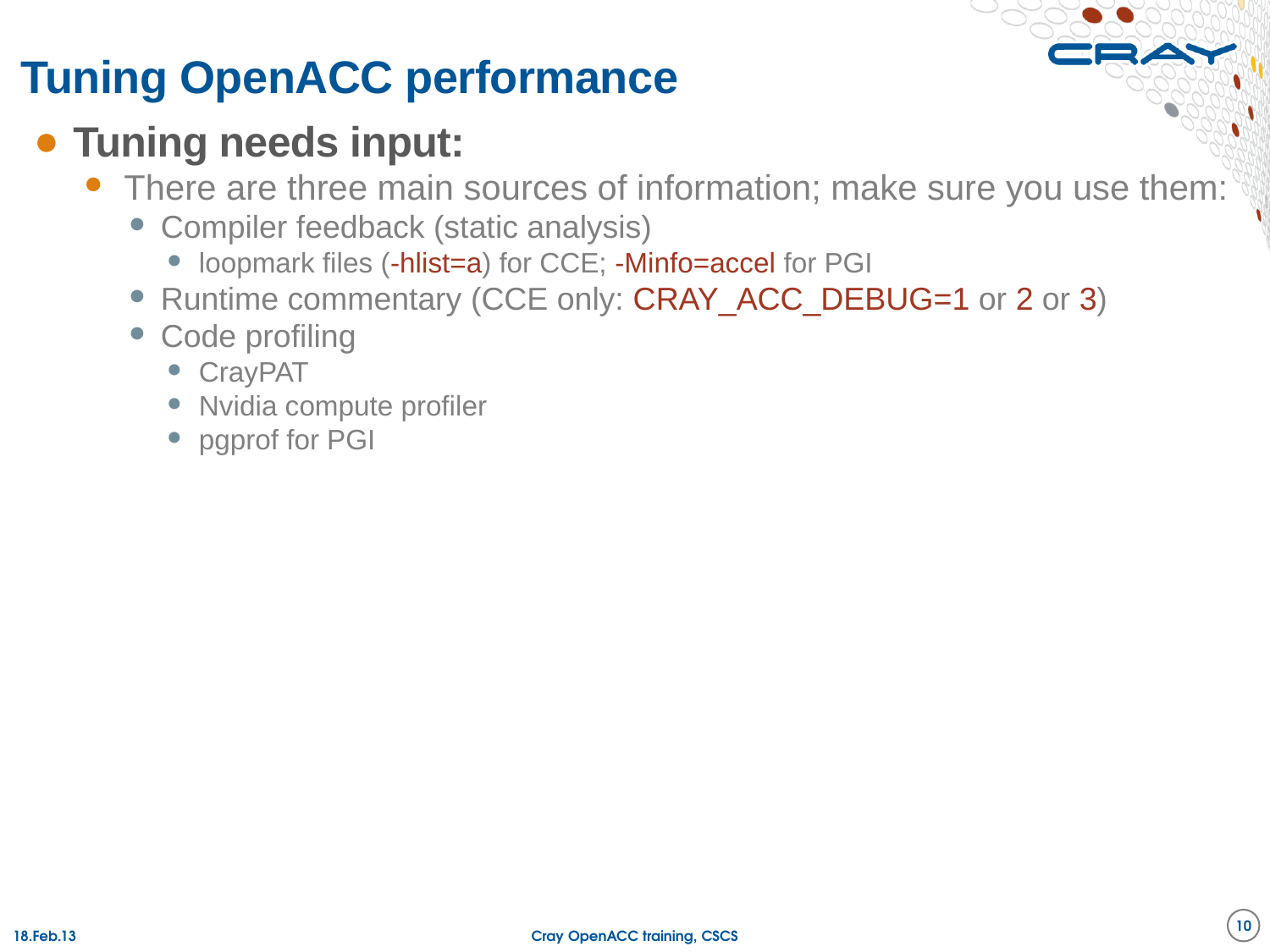

# Tuning OpenACC performance
Tuning needs input:
There are three main sources of information; make sure you use them:
Compiler feedback (static analysis)
loopmark files (-hlist=a) for CCE; -Minfo=accel for PGI
Runtime commentary (CCE only: CRAY_ACC_DEBUG=1 or 2 or 3)
Code profiling
CrayPAT
Nvidia compute profiler
pgprof for PGI

10
18.Feb.13
Cray OpenACC training, CSCS